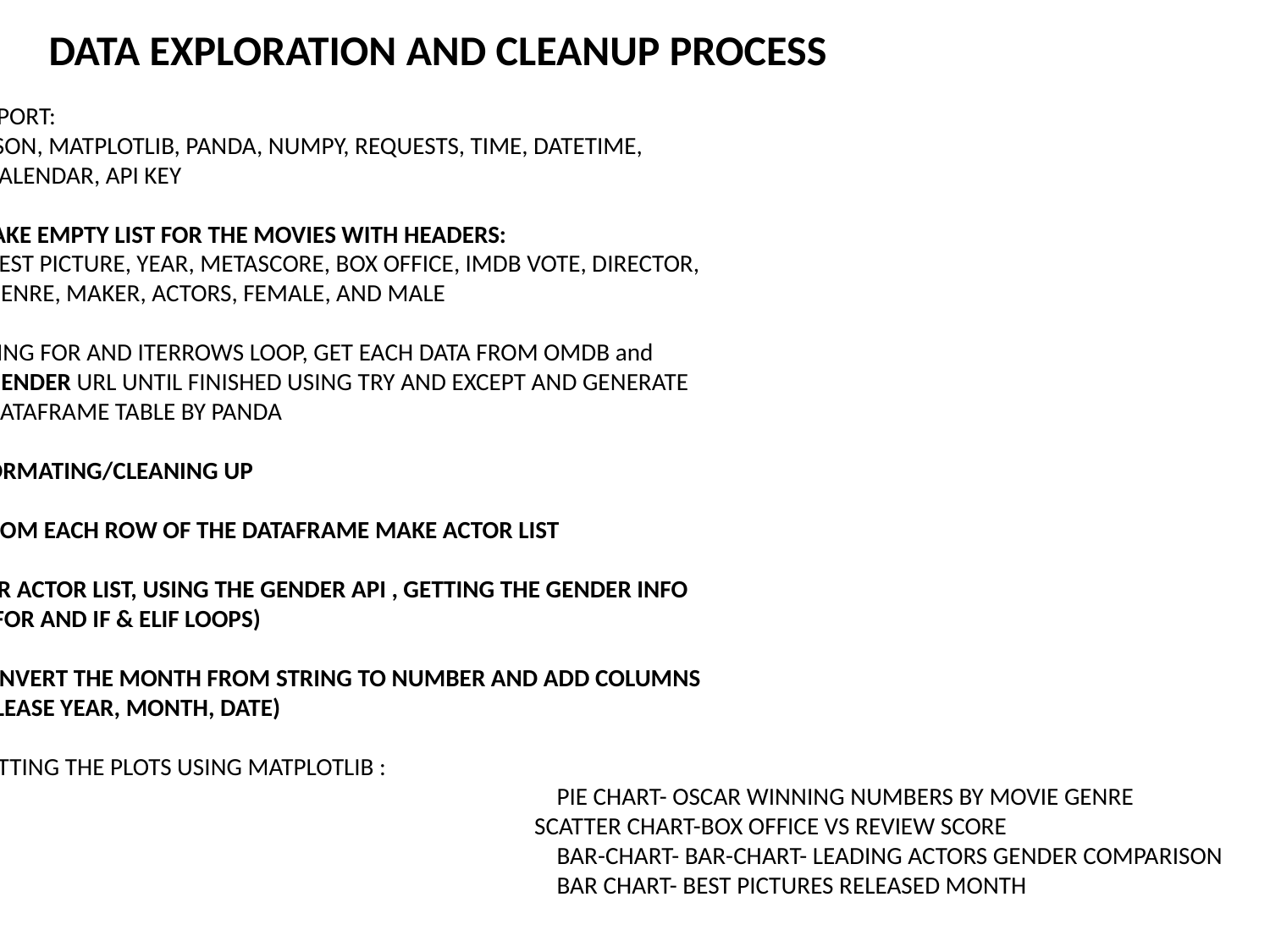

DATA EXPLORATION AND CLEANUP PROCESS
IMPORT:
JSON, MATPLOTLIB, PANDA, NUMPY, REQUESTS, TIME, DATETIME,
CALENDAR, API KEY

MAKE EMPTY LIST FOR THE MOVIES WITH HEADERS:
BEST PICTURE, YEAR, METASCORE, BOX OFFICE, IMDB VOTE, DIRECTOR,
GENRE, MAKER, ACTORS, FEMALE, AND MALE

USING FOR AND ITERROWS LOOP, GET EACH DATA FROM OMDB and
GENDER URL UNTIL FINISHED USING TRY AND EXCEPT AND GENERATE
DATAFRAME TABLE BY PANDA

 FORMATING/CLEANING UP

 FROM EACH ROW OF THE DATAFRAME MAKE ACTOR LIST

FOR ACTOR LIST, USING THE GENDER API , GETTING THE GENDER INFO
(FOR AND IF & ELIF LOOPS)

CONVERT THE MONTH FROM STRING TO NUMBER AND ADD COLUMNS
       (RELEASE YEAR, MONTH, DATE)

GETTING THE PLOTS USING MATPLOTLIB :
	PIE CHART- OSCAR WINNING NUMBERS BY MOVIE GENRE
                   SCATTER CHART-BOX OFFICE VS REVIEW SCORE
	BAR-CHART- BAR-CHART- LEADING ACTORS GENDER COMPARISON
	BAR CHART- BEST PICTURES RELEASED MONTH